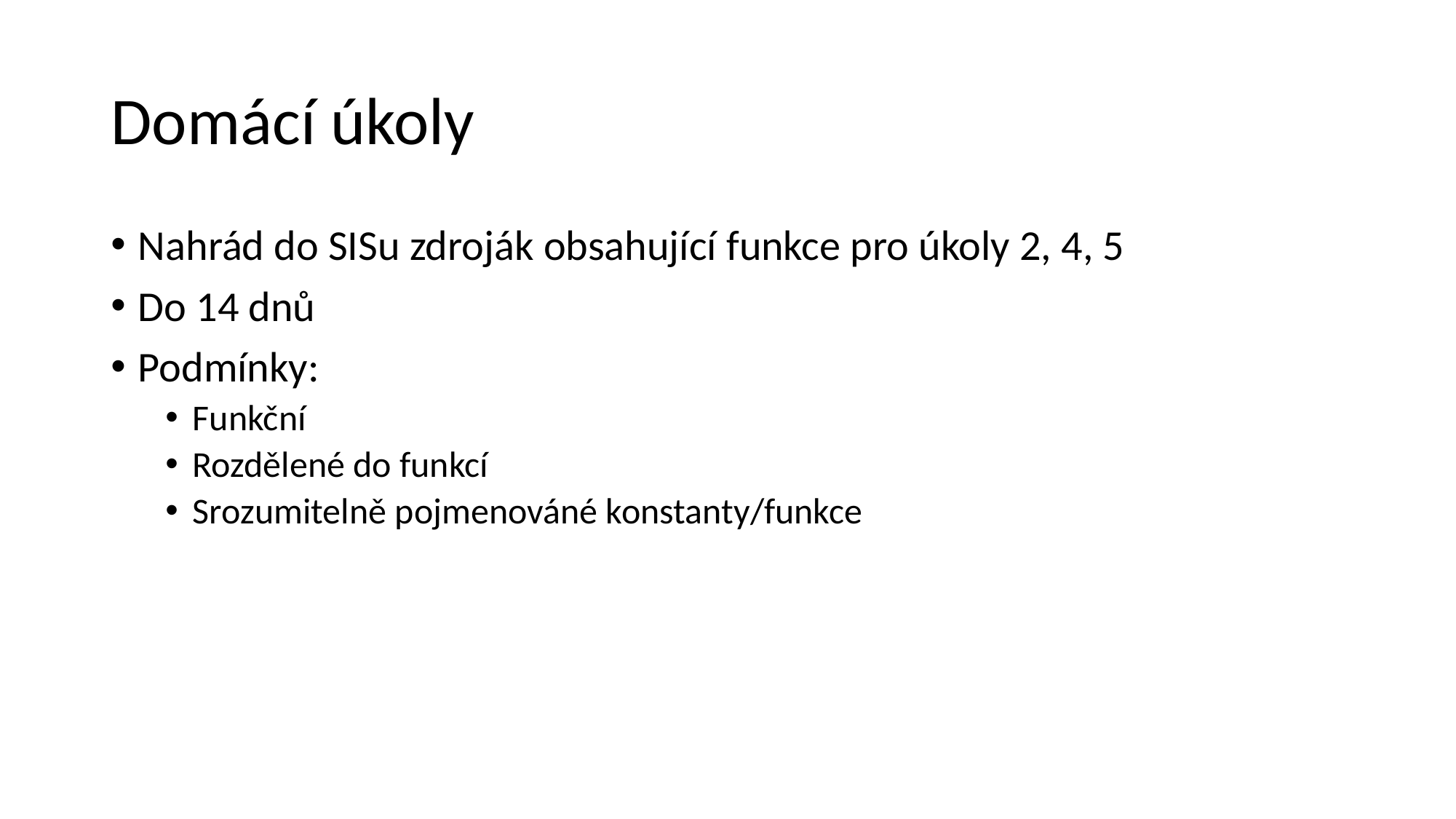

# Domácí úkoly
Nahrád do SISu zdroják obsahující funkce pro úkoly 2, 4, 5
Do 14 dnů
Podmínky:
Funkční
Rozdělené do funkcí
Srozumitelně pojmenováné konstanty/funkce